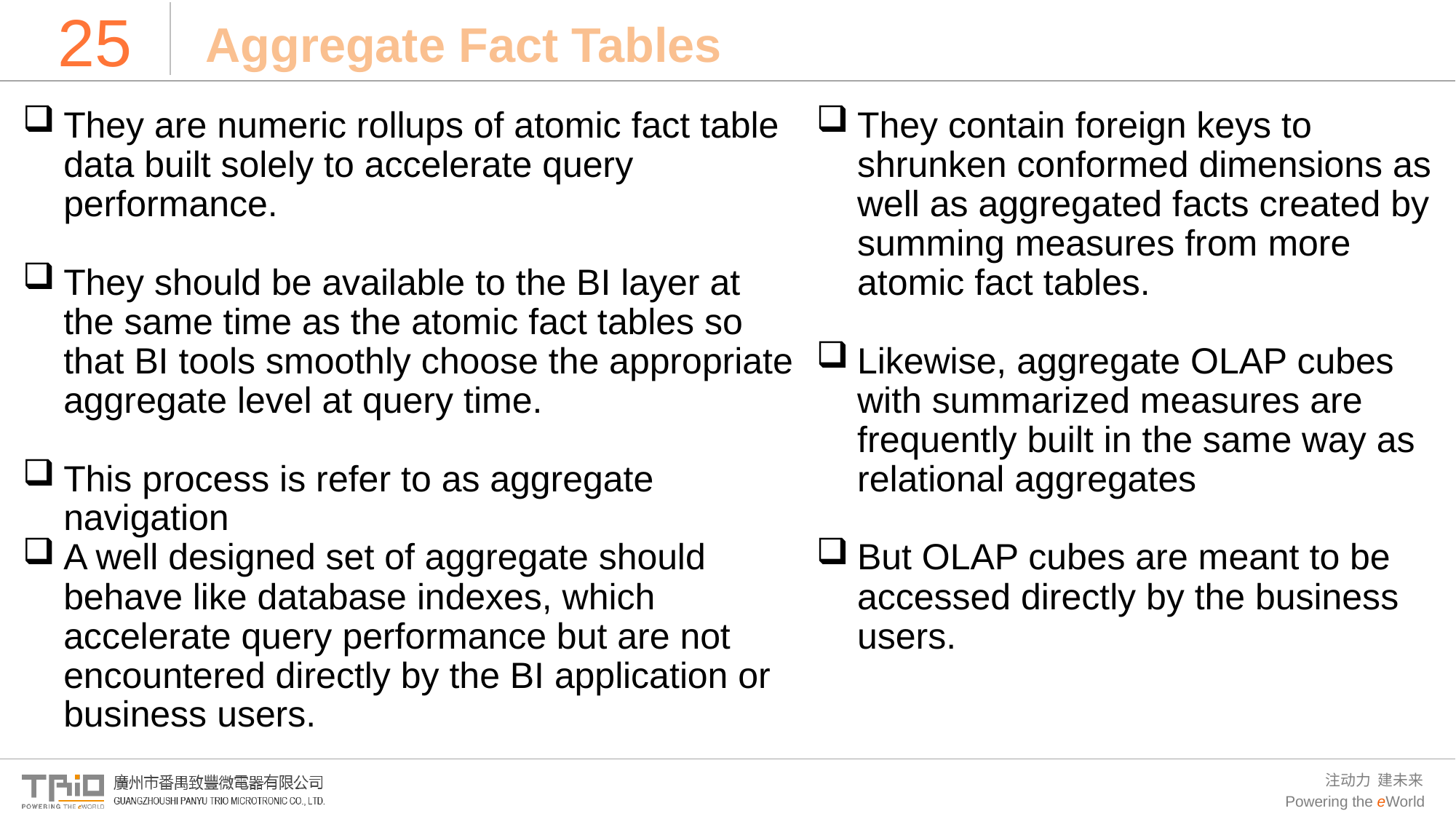

# 25
Aggregate Fact Tables
They are numeric rollups of atomic fact table data built solely to accelerate query performance.

They should be available to the BI layer at the same time as the atomic fact tables so that BI tools smoothly choose the appropriate aggregate level at query time.

This process is refer to as aggregate navigation
A well designed set of aggregate should behave like database indexes, which accelerate query performance but are not encountered directly by the BI application or business users.

They contain foreign keys to shrunken conformed dimensions as well as aggregated facts created by summing measures from more atomic fact tables.

Likewise, aggregate OLAP cubes with summarized measures are frequently built in the same way as relational aggregates

But OLAP cubes are meant to be accessed directly by the business users.